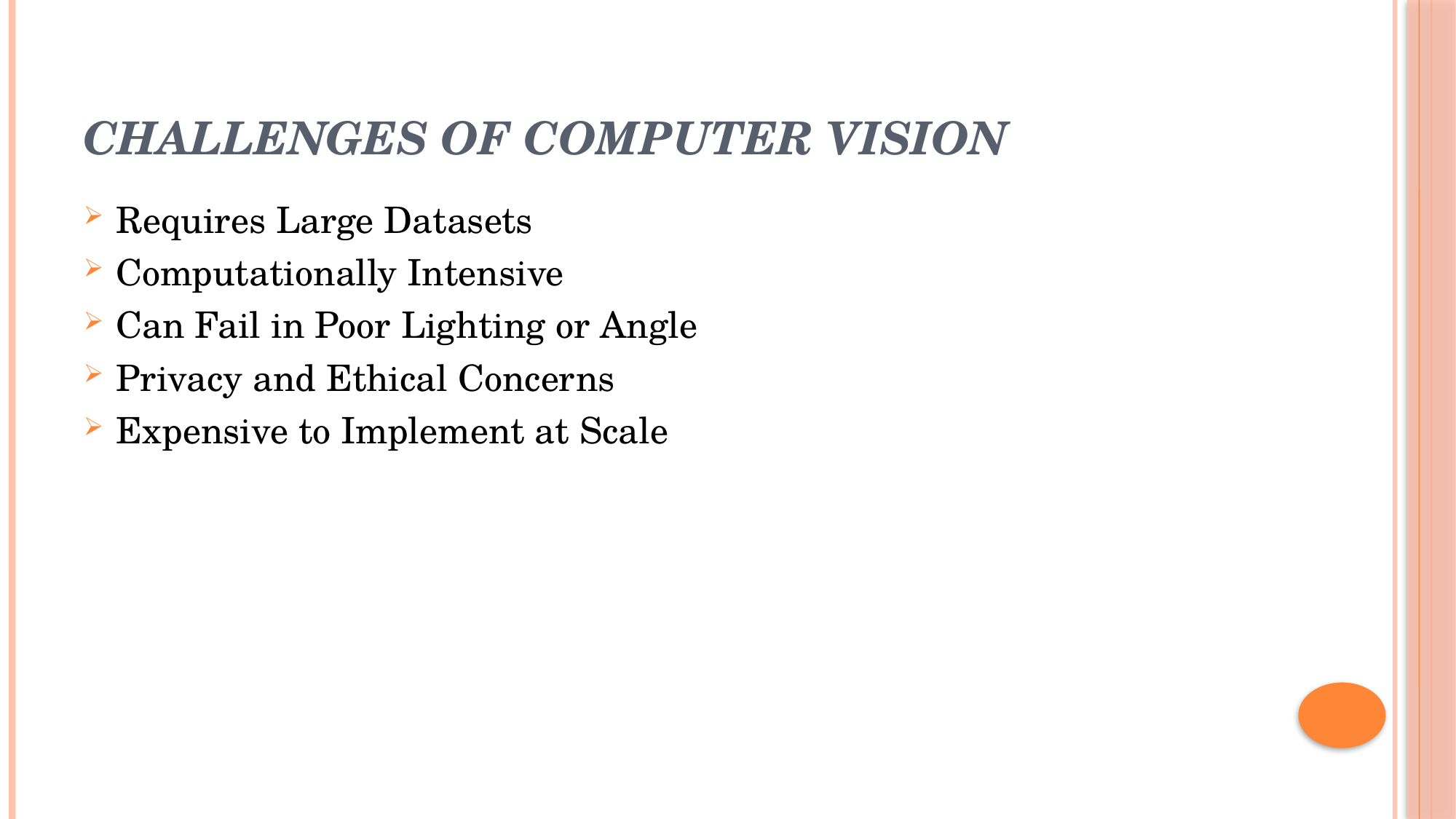

# Challenges of Computer Vision
Requires Large Datasets
Computationally Intensive
Can Fail in Poor Lighting or Angle
Privacy and Ethical Concerns
Expensive to Implement at Scale